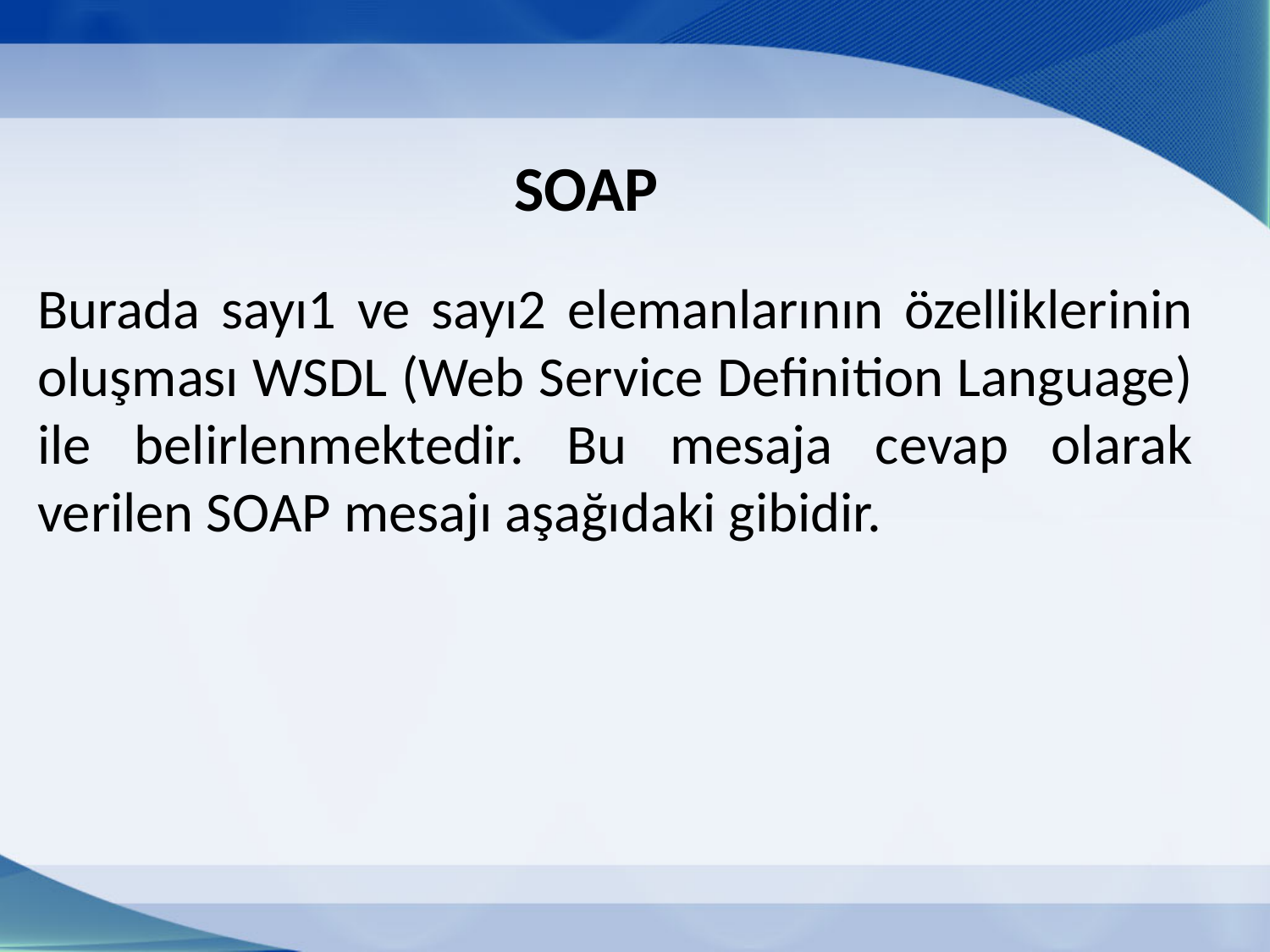

# SOAP
Burada sayı1 ve sayı2 elemanlarının özelliklerinin oluşması WSDL (Web Service Definition Language) ile belirlenmektedir. Bu mesaja cevap olarak verilen SOAP mesajı aşağıdaki gibidir.